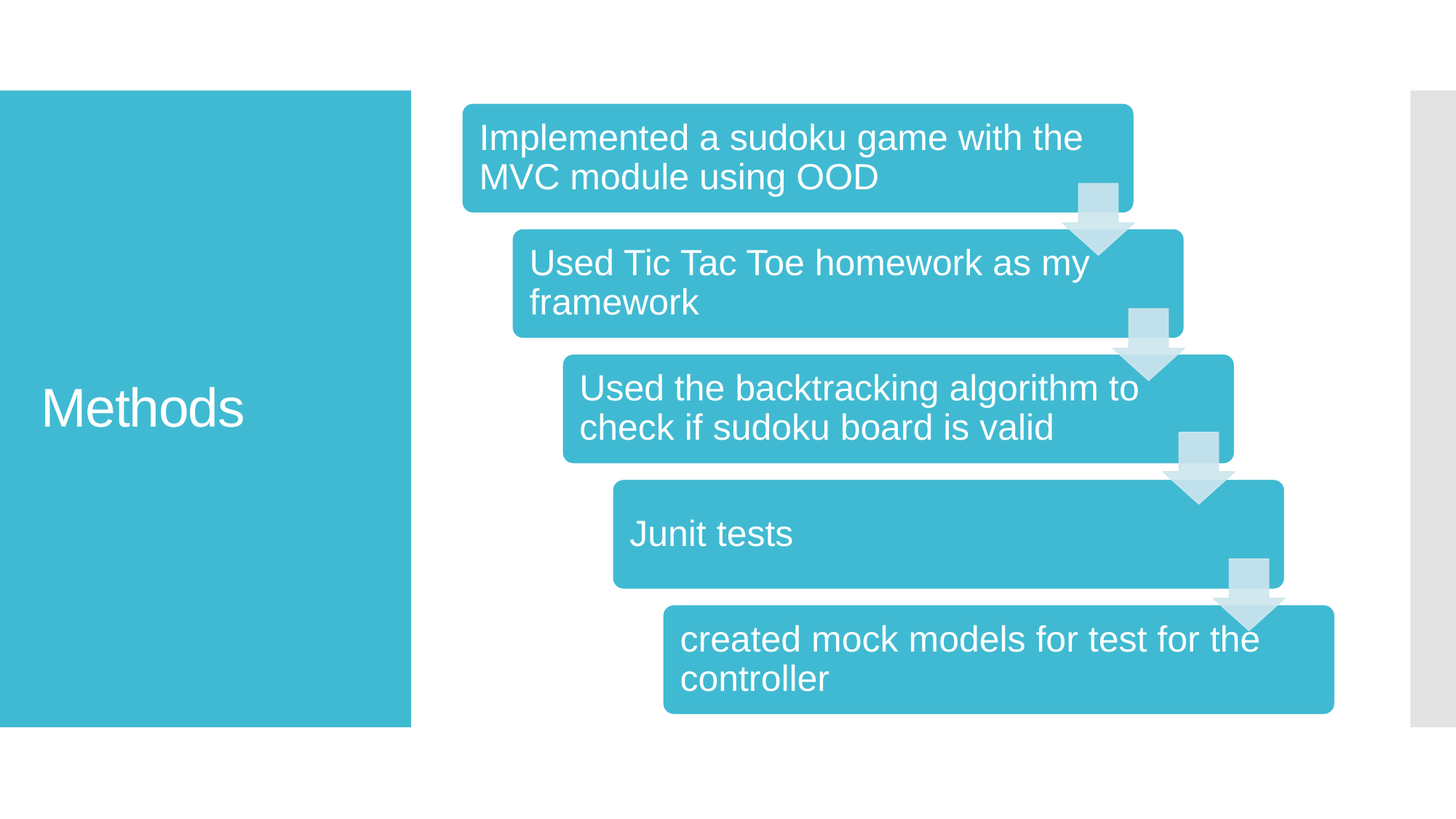

Implemented a sudoku game with the MVC module using OOD
Used Tic Tac Toe homework as my framework
Used the backtracking algorithm to check if sudoku board is valid
Junit tests
created mock models for test for the controller

# Methods